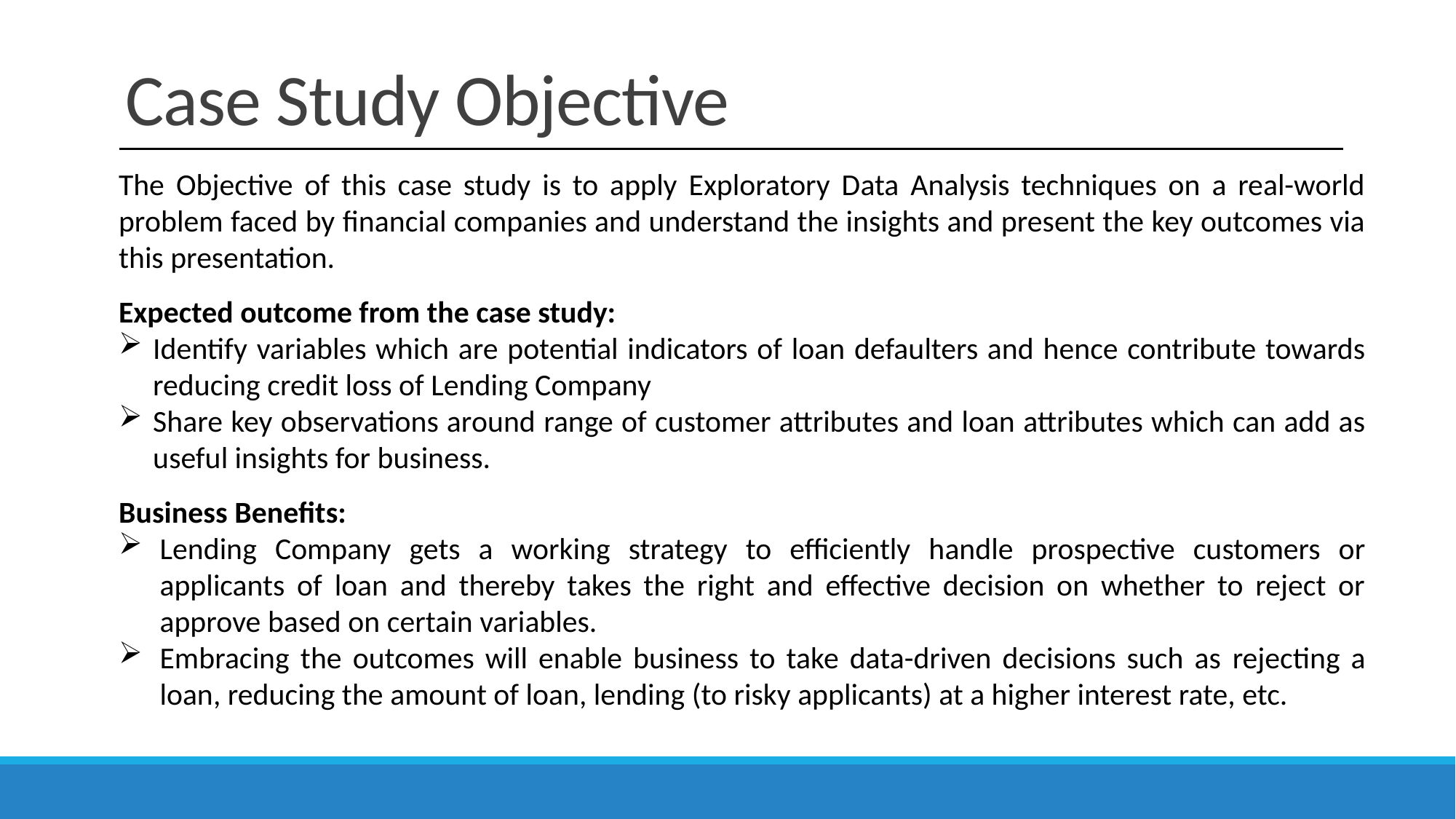

# Case Study Objective
The Objective of this case study is to apply Exploratory Data Analysis techniques on a real-world problem faced by financial companies and understand the insights and present the key outcomes via this presentation.
Expected outcome from the case study:
Identify variables which are potential indicators of loan defaulters and hence contribute towards reducing credit loss of Lending Company
Share key observations around range of customer attributes and loan attributes which can add as useful insights for business.
Business Benefits:
Lending Company gets a working strategy to efficiently handle prospective customers or applicants of loan and thereby takes the right and effective decision on whether to reject or approve based on certain variables.
Embracing the outcomes will enable business to take data-driven decisions such as rejecting a loan, reducing the amount of loan, lending (to risky applicants) at a higher interest rate, etc.